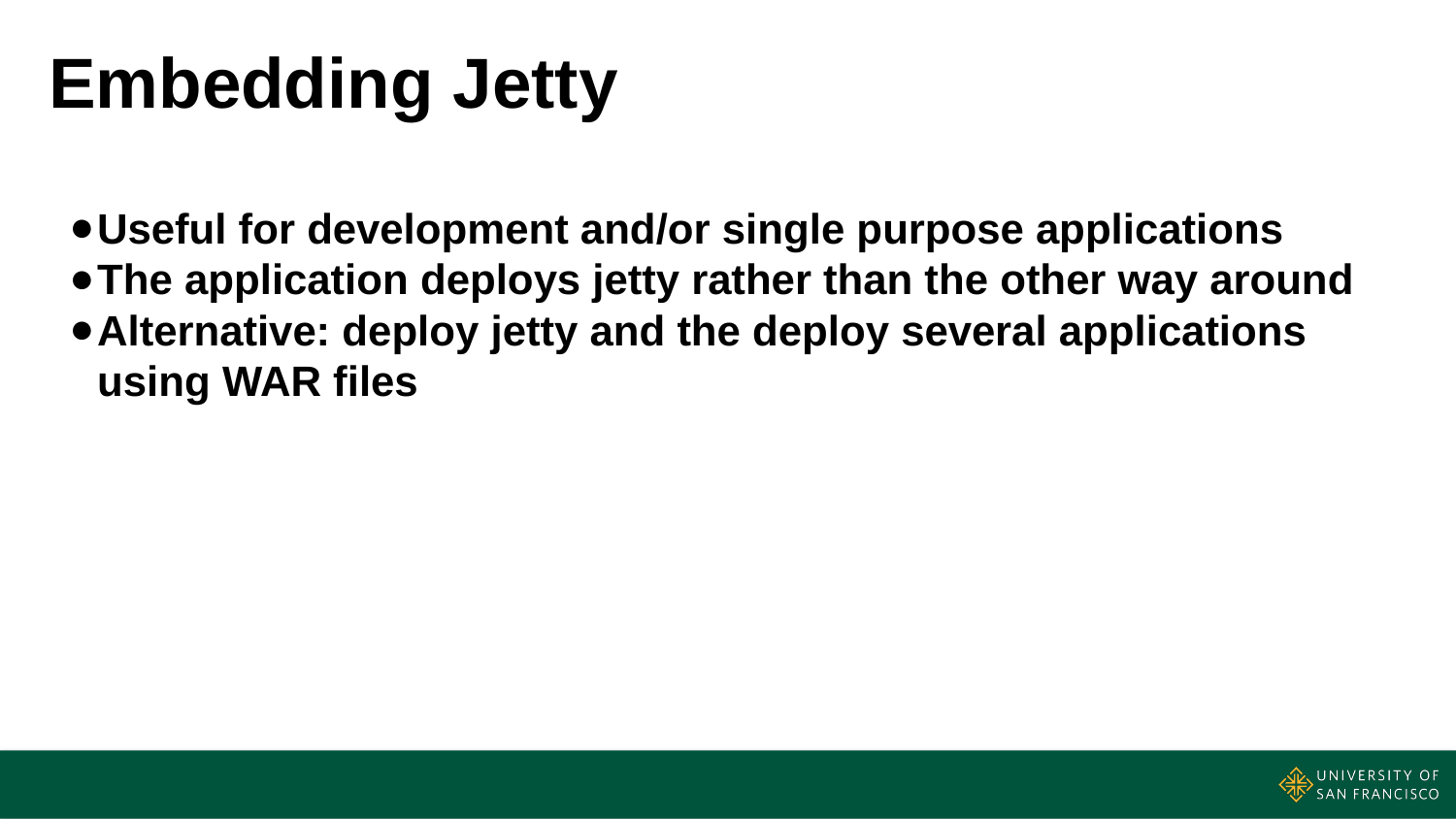

# Embedding Jetty
Useful for development and/or single purpose applications
The application deploys jetty rather than the other way around
Alternative: deploy jetty and the deploy several applications using WAR files